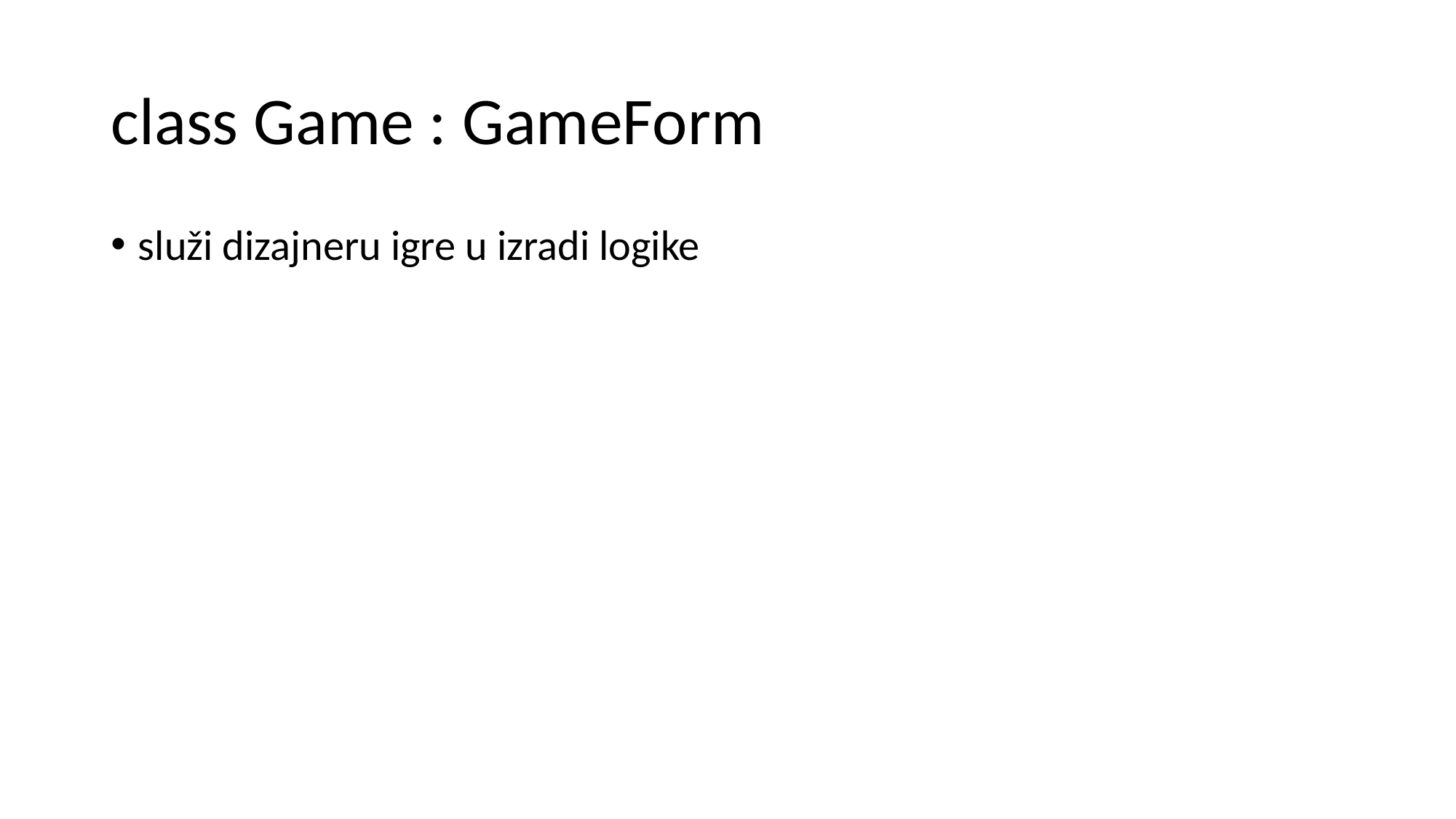

# class Game : GameForm
služi dizajneru igre u izradi logike